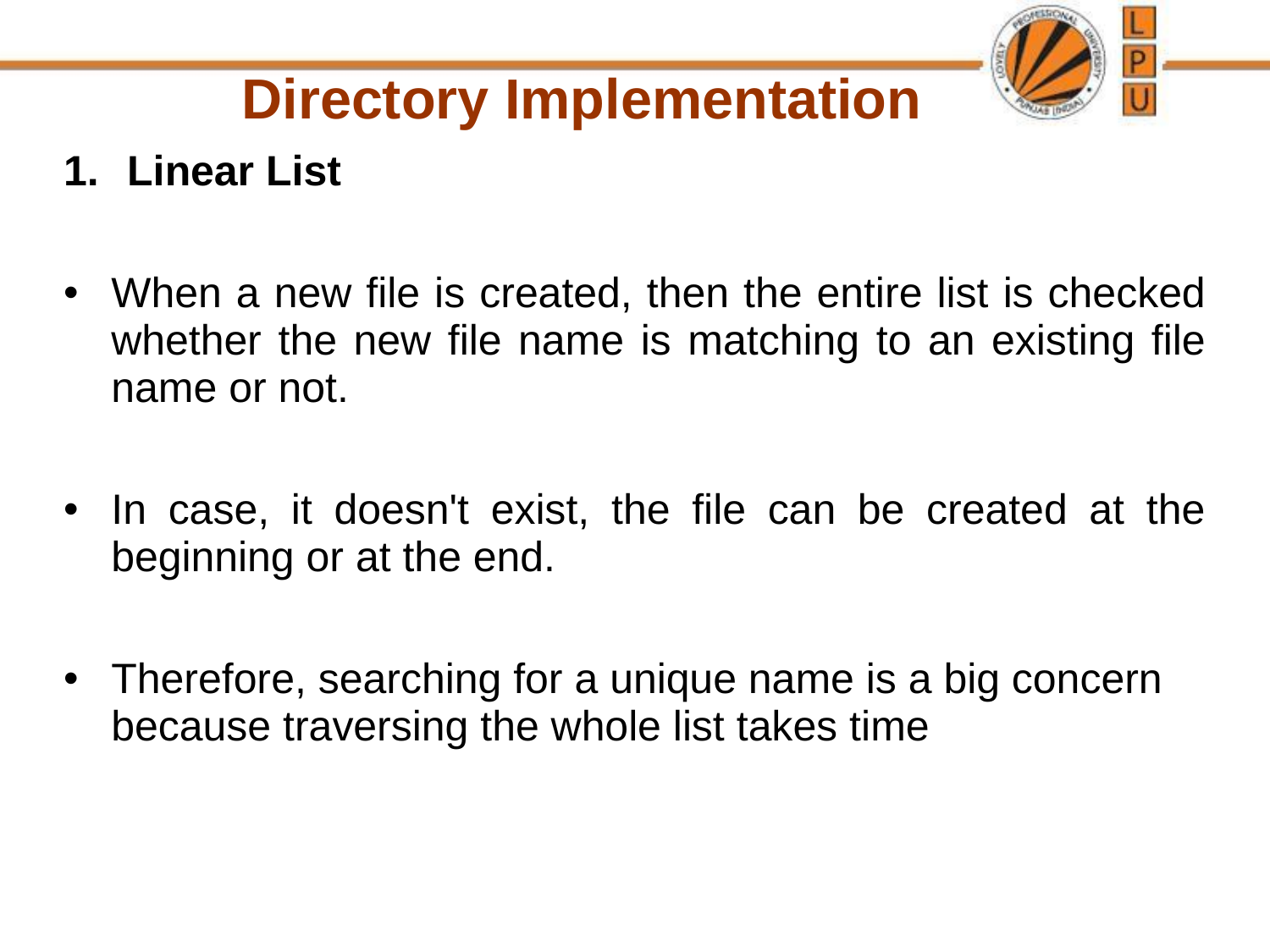

Directory Implementation
Linear List

When a new file is created, then the entire list is checked whether the new file name is matching to an existing file name or not.

In case, it doesn't exist, the file can be created at the beginning or at the end.

Therefore, searching for a unique name is a big concern because traversing the whole list takes time